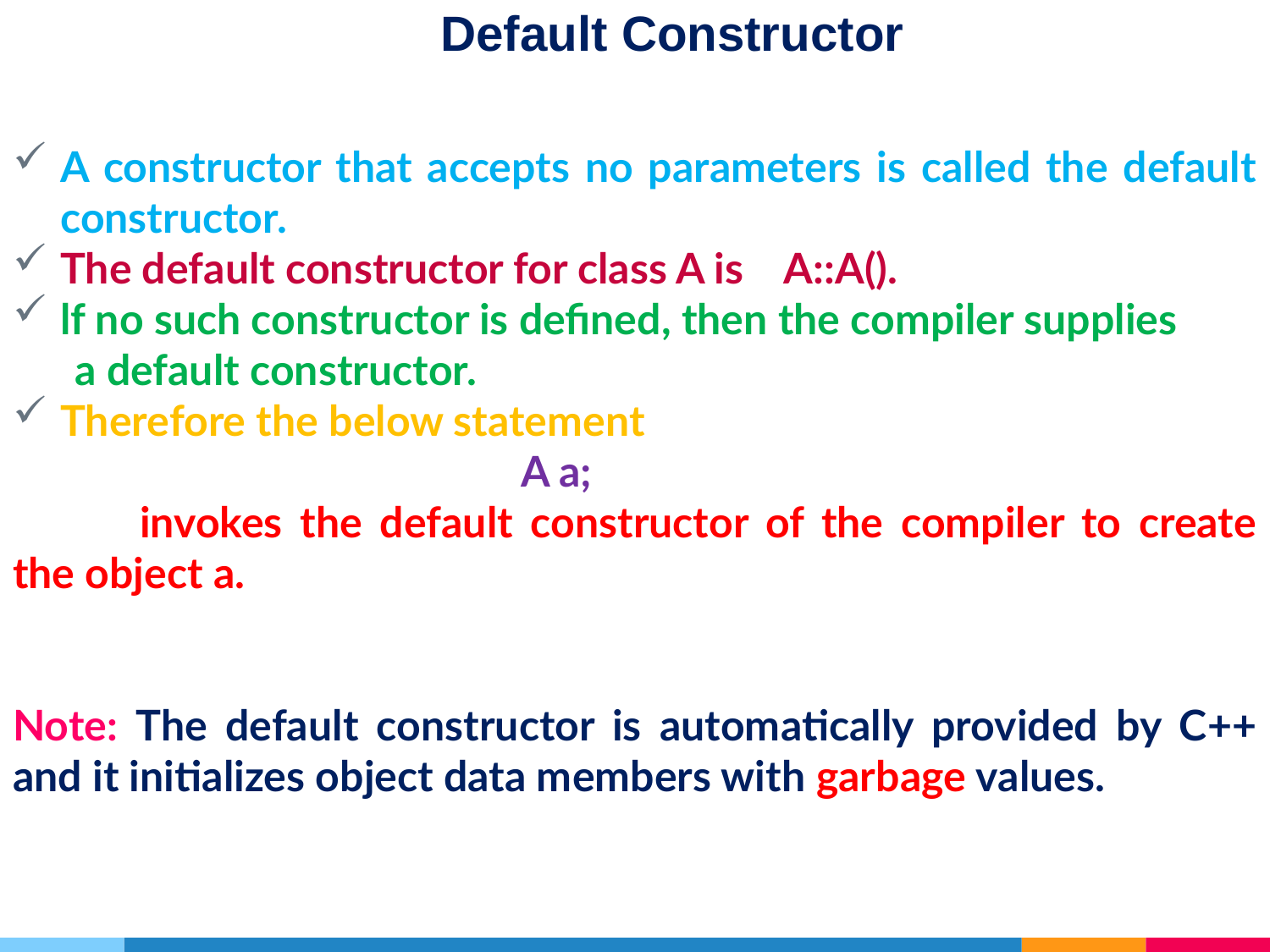

# Default Constructor
A constructor that accepts no parameters is called the default constructor.
The default constructor for class A is    A::A().
lf no such constructor is defined, then the compiler supplies
      a default constructor.
Therefore the below statement
				A a;
	invokes the default constructor of the compiler to create the object a.

Note: The default constructor is automatically provided by C++ and it initializes object data members with garbage values.